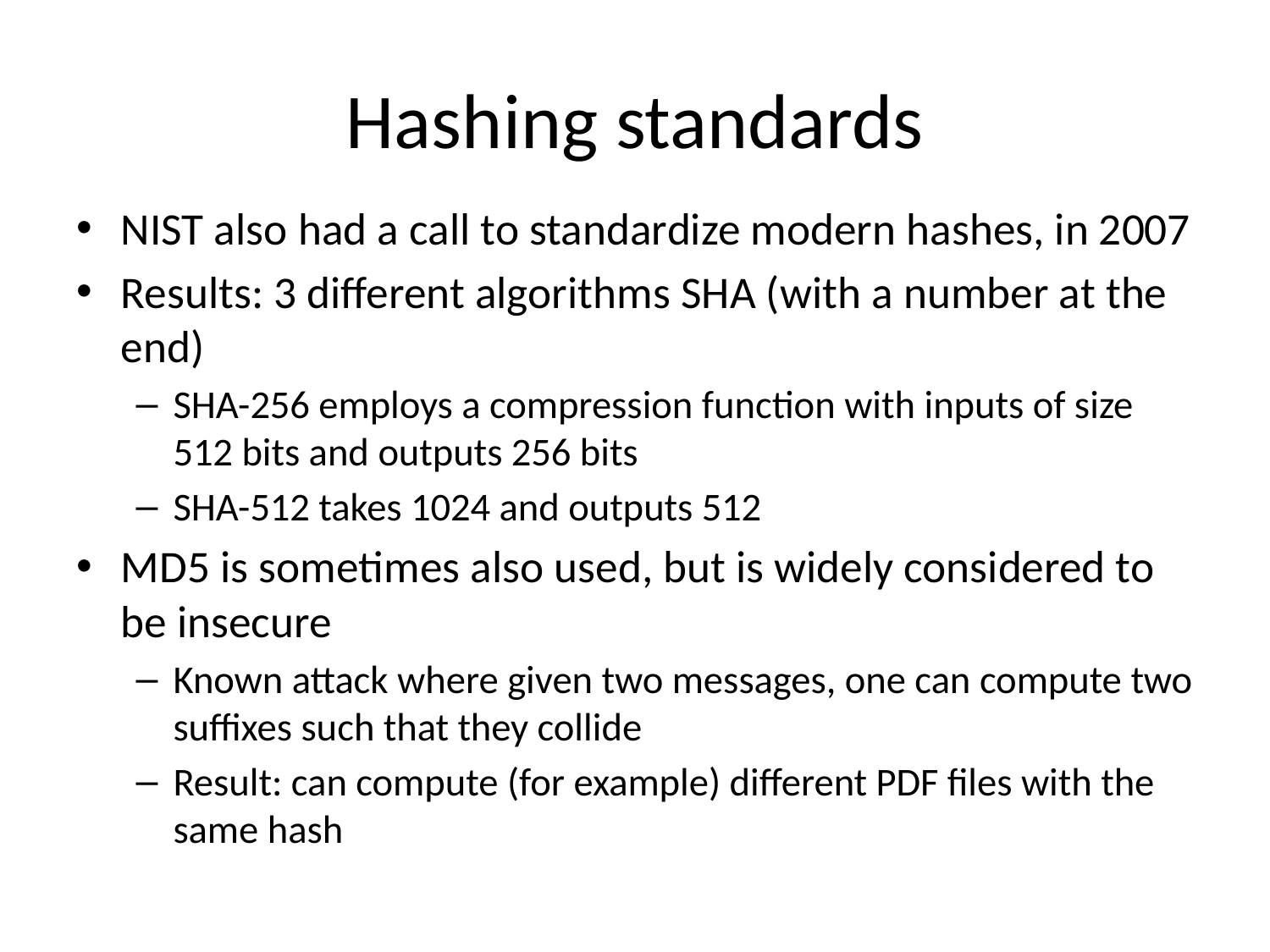

# Hashing standards
NIST also had a call to standardize modern hashes, in 2007
Results: 3 different algorithms SHA (with a number at the end)
SHA-256 employs a compression function with inputs of size 512 bits and outputs 256 bits
SHA-512 takes 1024 and outputs 512
MD5 is sometimes also used, but is widely considered to be insecure
Known attack where given two messages, one can compute two suffixes such that they collide
Result: can compute (for example) different PDF files with the same hash